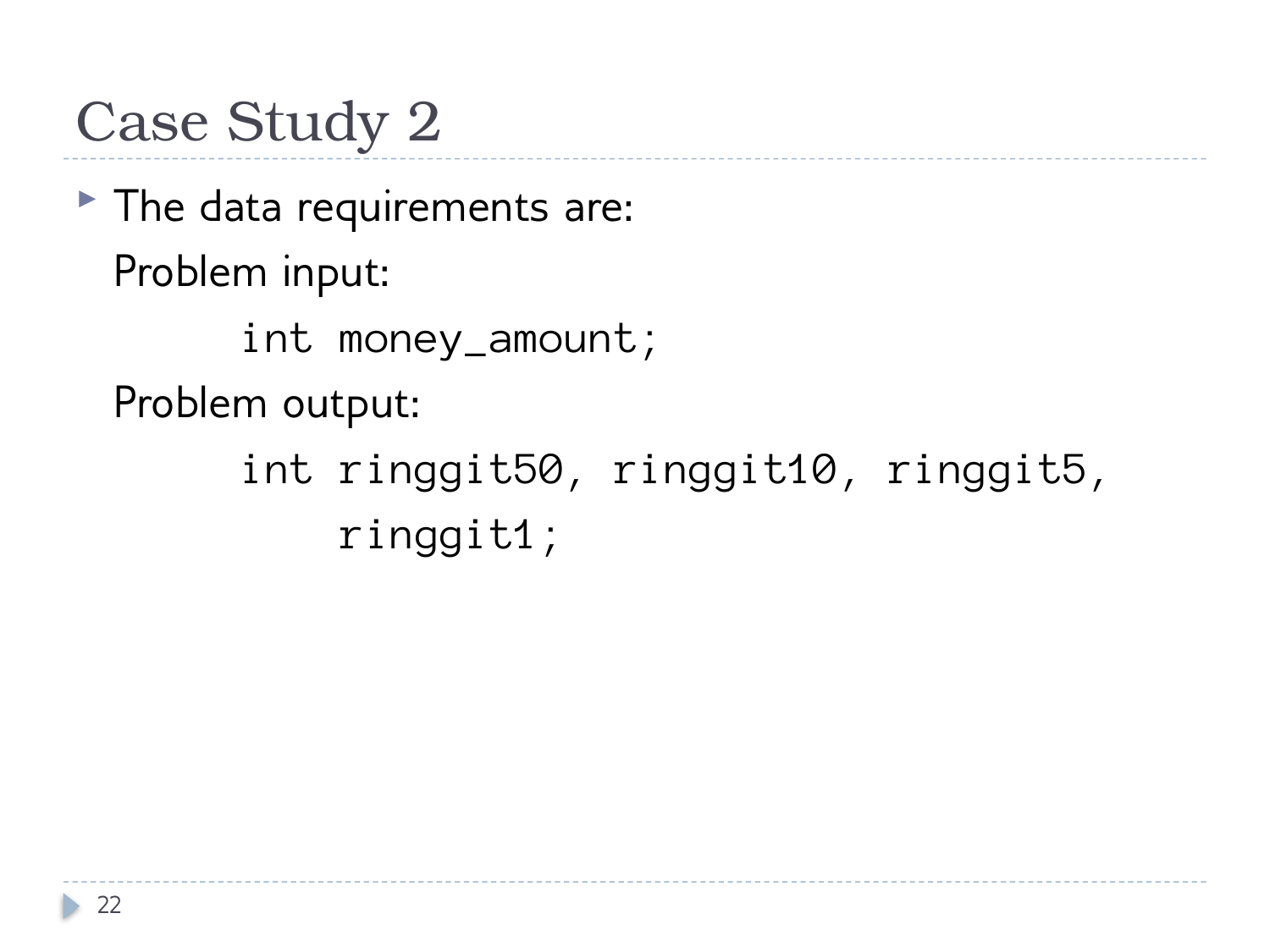

# Case Study 2
The data requirements are:
	Problem input:
		int money_amount;
	Problem output:
		int ringgit50, ringgit10, ringgit5,
		    ringgit1;

22